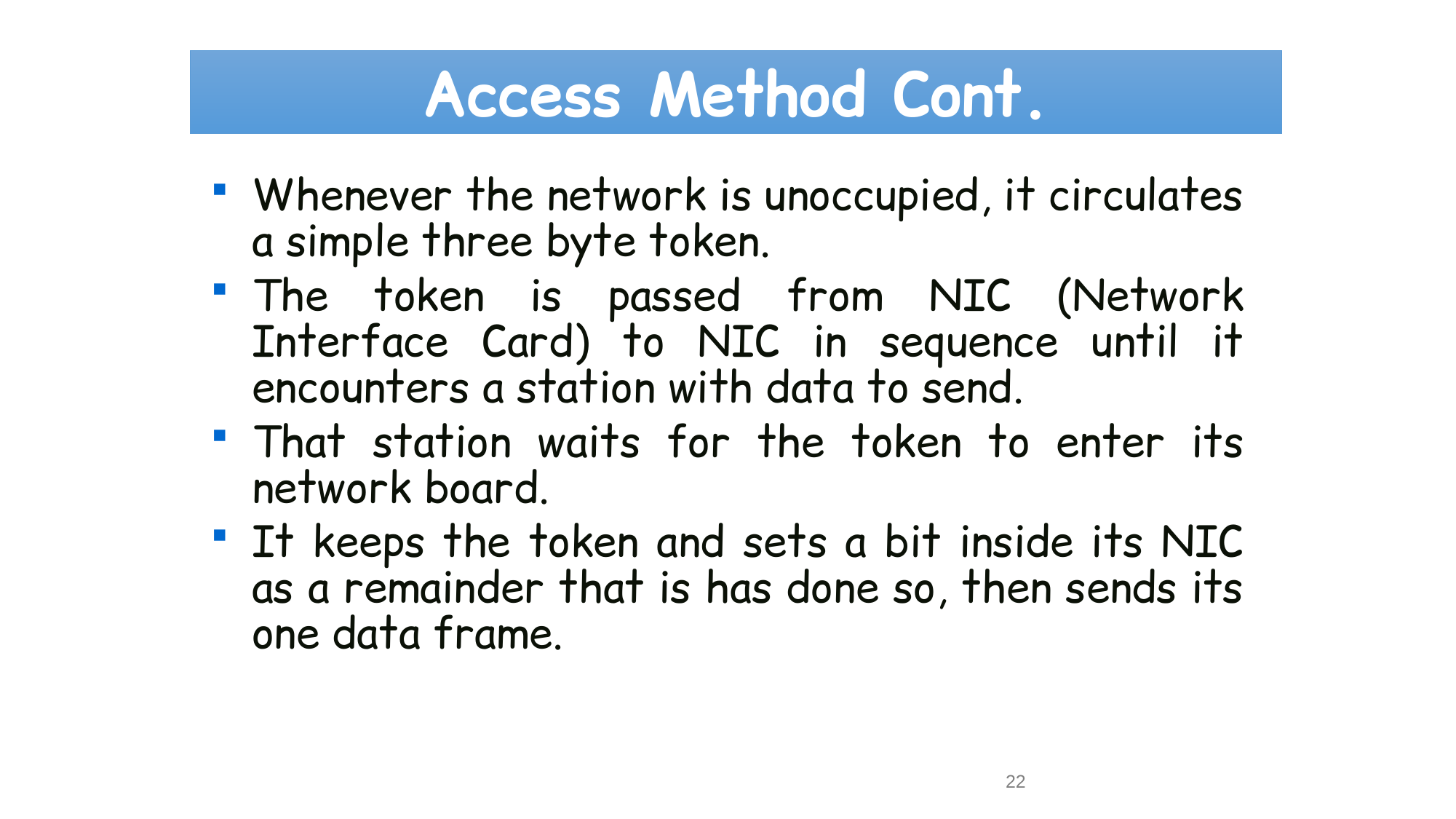

Access Method Cont.
Whenever the network is unoccupied, it circulates a simple three byte token.
The token is passed from NIC (Network Interface Card) to NIC in sequence until it encounters a station with data to send.
That station waits for the token to enter its network board.
It keeps the token and sets a bit inside its NIC as a remainder that is has done so, then sends its one data frame.
22